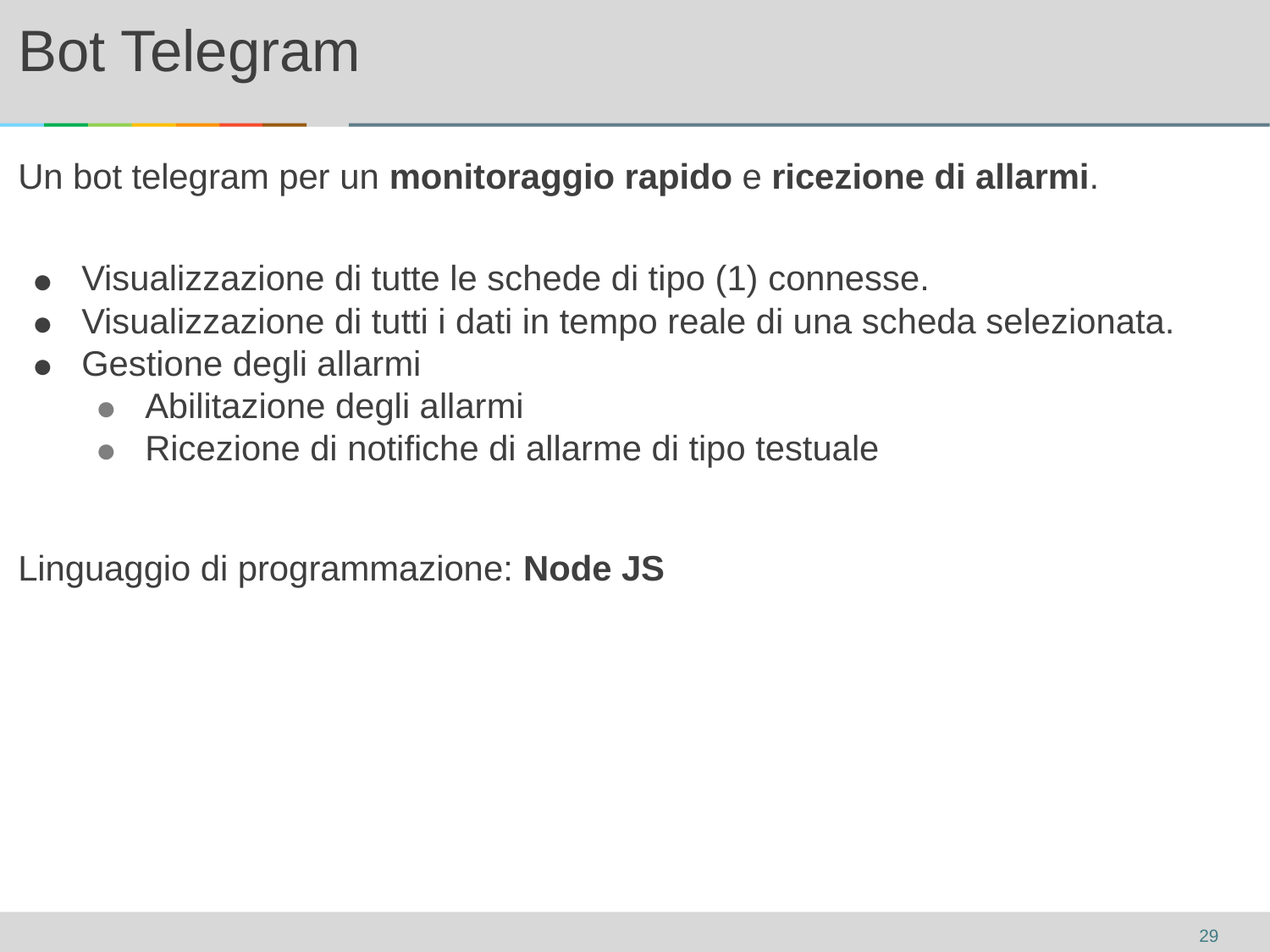

# Bot Telegram
Un bot telegram per un monitoraggio rapido e ricezione di allarmi.

Visualizzazione di tutte le schede di tipo (1) connesse.
Visualizzazione di tutti i dati in tempo reale di una scheda selezionata.
Gestione degli allarmi
Abilitazione degli allarmi
Ricezione di notifiche di allarme di tipo testuale

Linguaggio di programmazione: Node JS

29